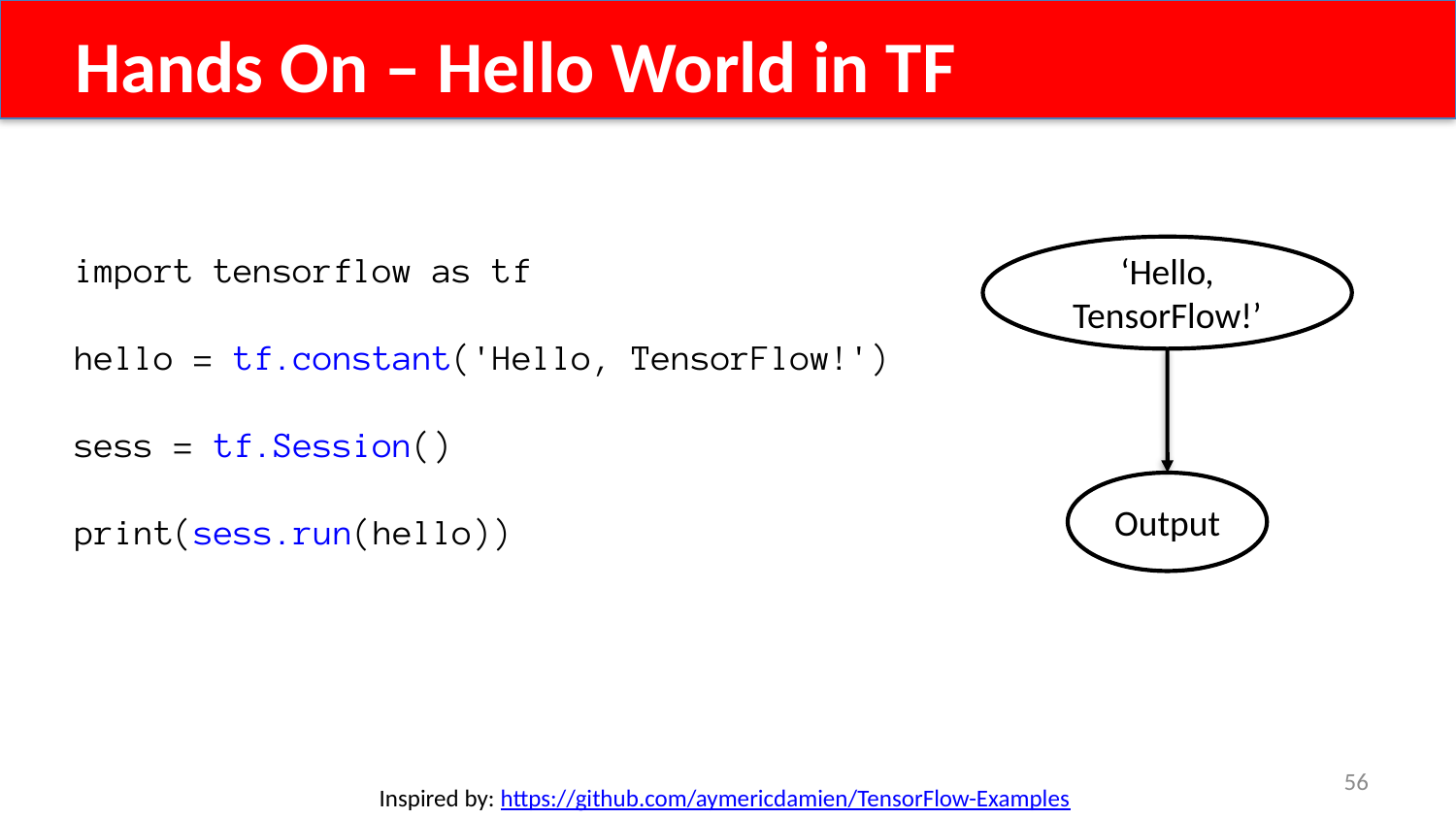

Hands On – Hello World in TF
‘Hello, TensorFlow!’
import tensorflow as tf

hello = tf.constant('Hello, TensorFlow!')

sess = tf.Session()

print(sess.run(hello))
Output
56
Inspired by: https://github.com/aymericdamien/TensorFlow-Examples